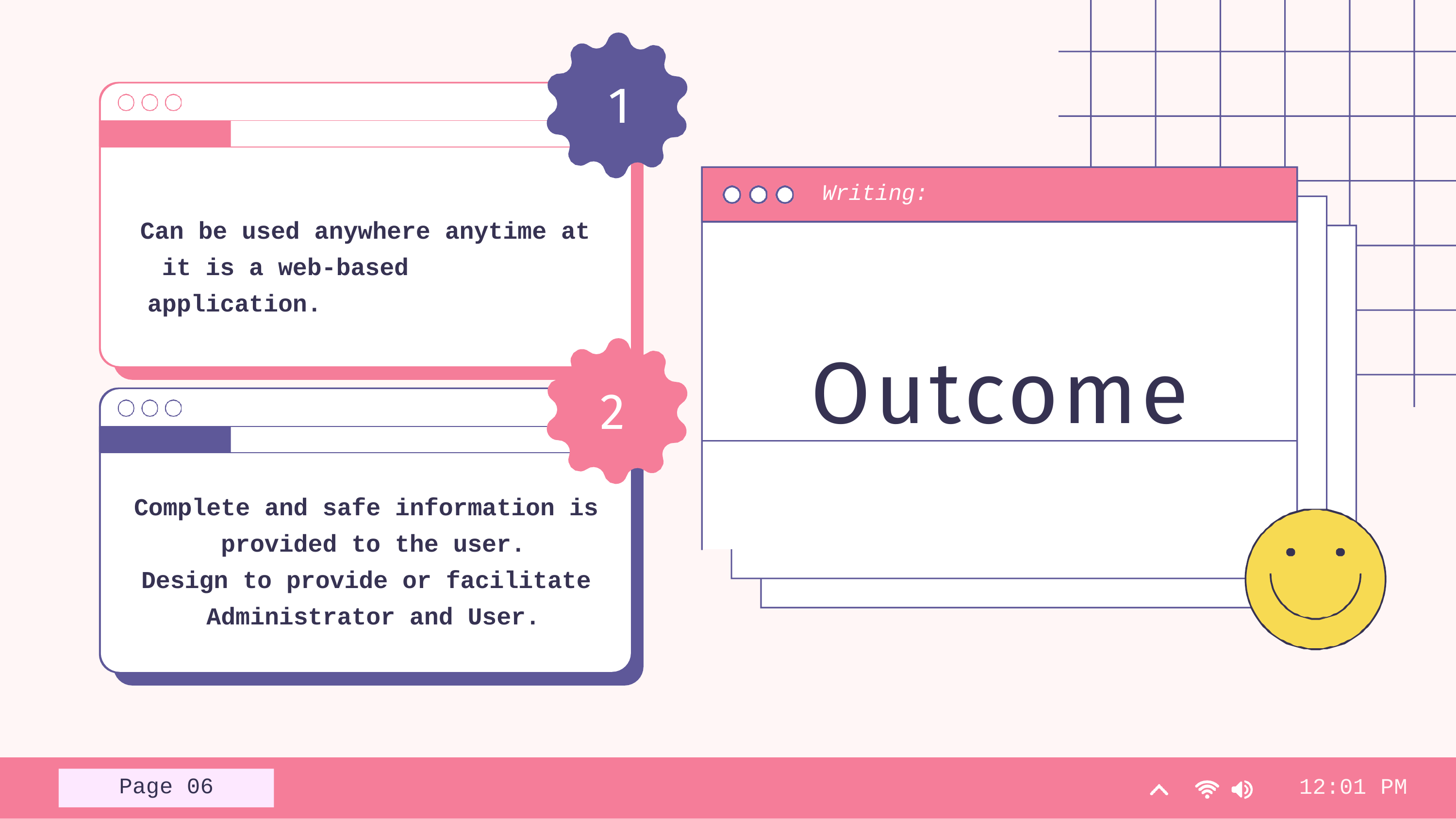

# 1

Writing:
Can be used anywhere anytime at  it is a web-based application.

Outcome

2

Complete and safe information is  provided to the user.
Design to provide or facilitate  Administrator and User.

Page
06
12:01
PM